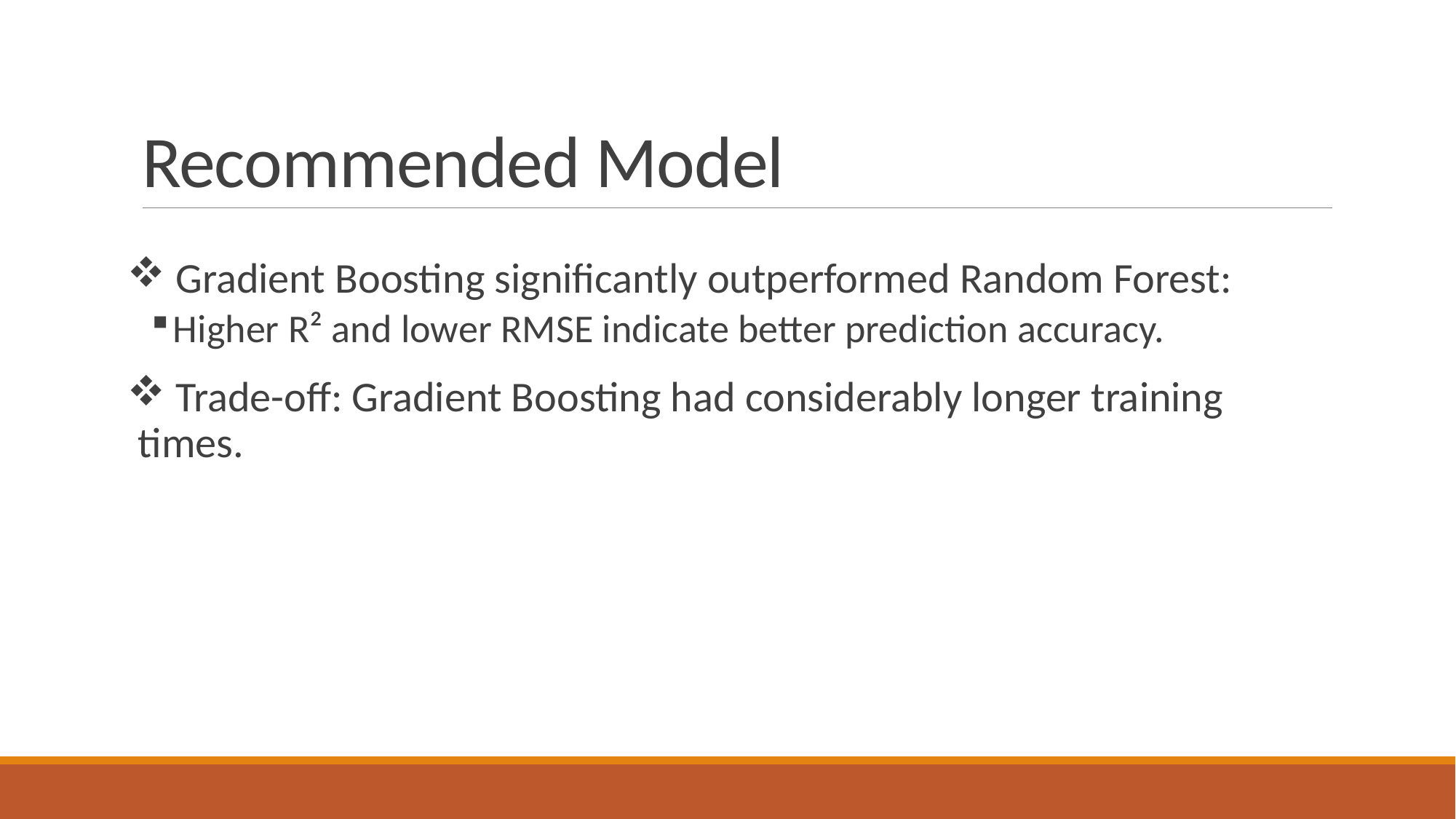

# Recommended Model
 Gradient Boosting significantly outperformed Random Forest:
Higher R² and lower RMSE indicate better prediction accuracy.
 Trade-off: Gradient Boosting had considerably longer training times.